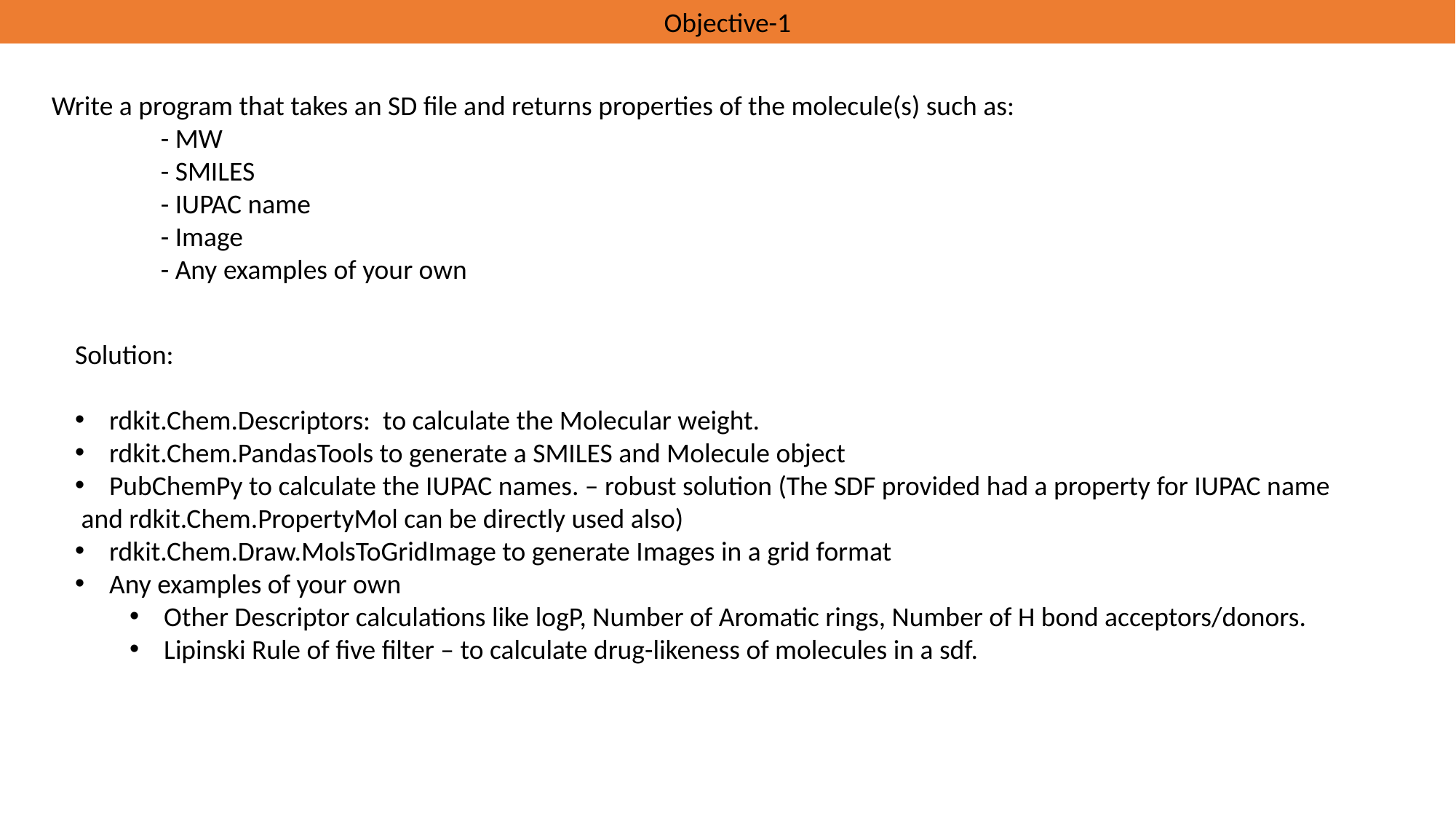

Objective-1
Write a program that takes an SD file and returns properties of the molecule(s) such as:
	- MW
	- SMILES
	- IUPAC name
	- Image
	- Any examples of your own
Solution:

rdkit.Chem.Descriptors:  to calculate the Molecular weight.
rdkit.Chem.PandasTools to generate a SMILES and Molecule object
PubChemPy to calculate the IUPAC names. – robust solution (The SDF provided had a property for IUPAC name
 and rdkit.Chem.PropertyMol can be directly used also)
rdkit.Chem.Draw.MolsToGridImage to generate Images in a grid format
Any examples of your own
Other Descriptor calculations like logP, Number of Aromatic rings, Number of H bond acceptors/donors.
Lipinski Rule of five filter – to calculate drug-likeness of molecules in a sdf.